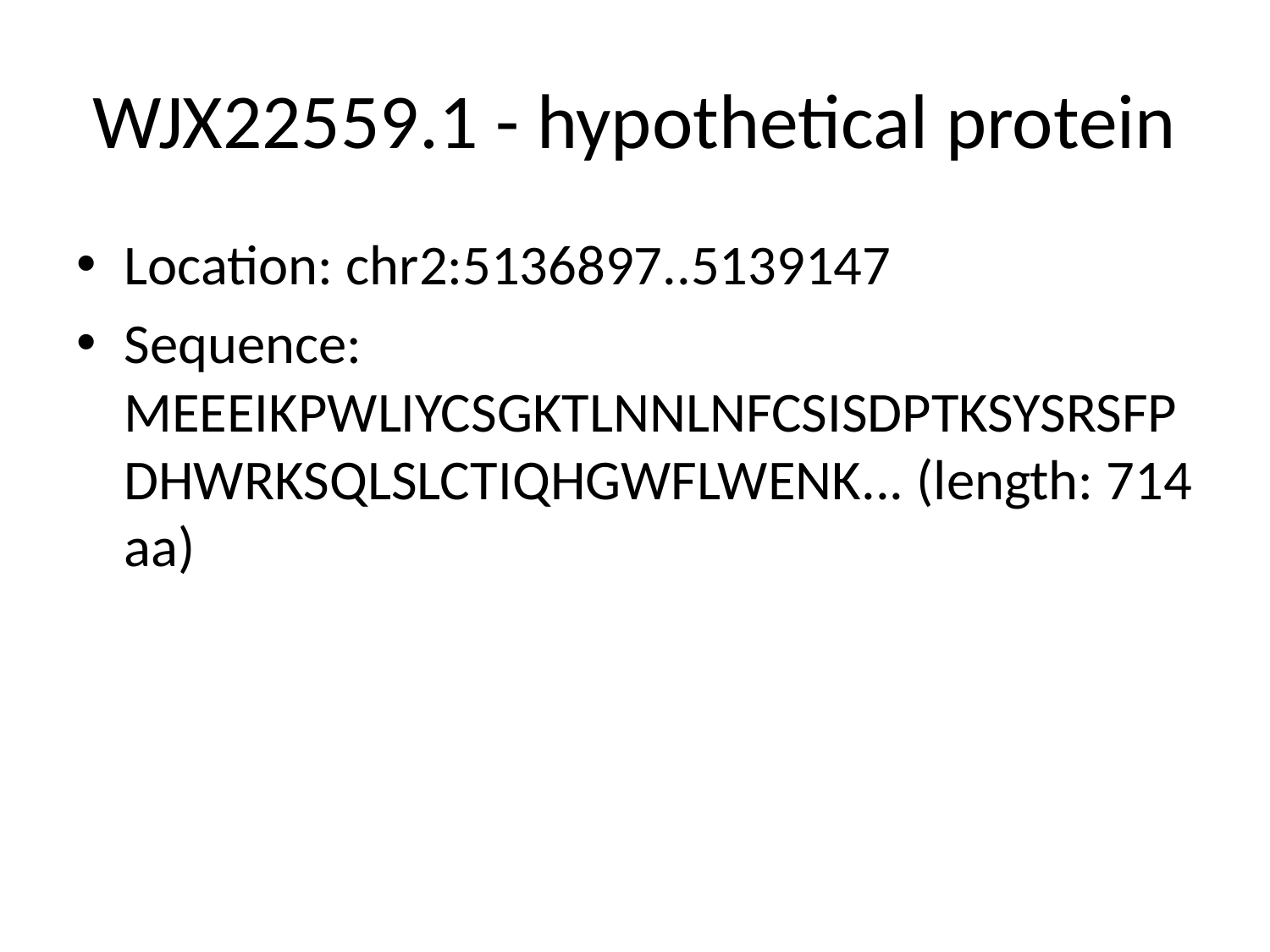

# WJX22559.1 - hypothetical protein
Location: chr2:5136897..5139147
Sequence: MEEEIKPWLIYCSGKTLNNLNFCSISDPTKSYSRSFPDHWRKSQLSLCTIQHGWFLWENK... (length: 714 aa)